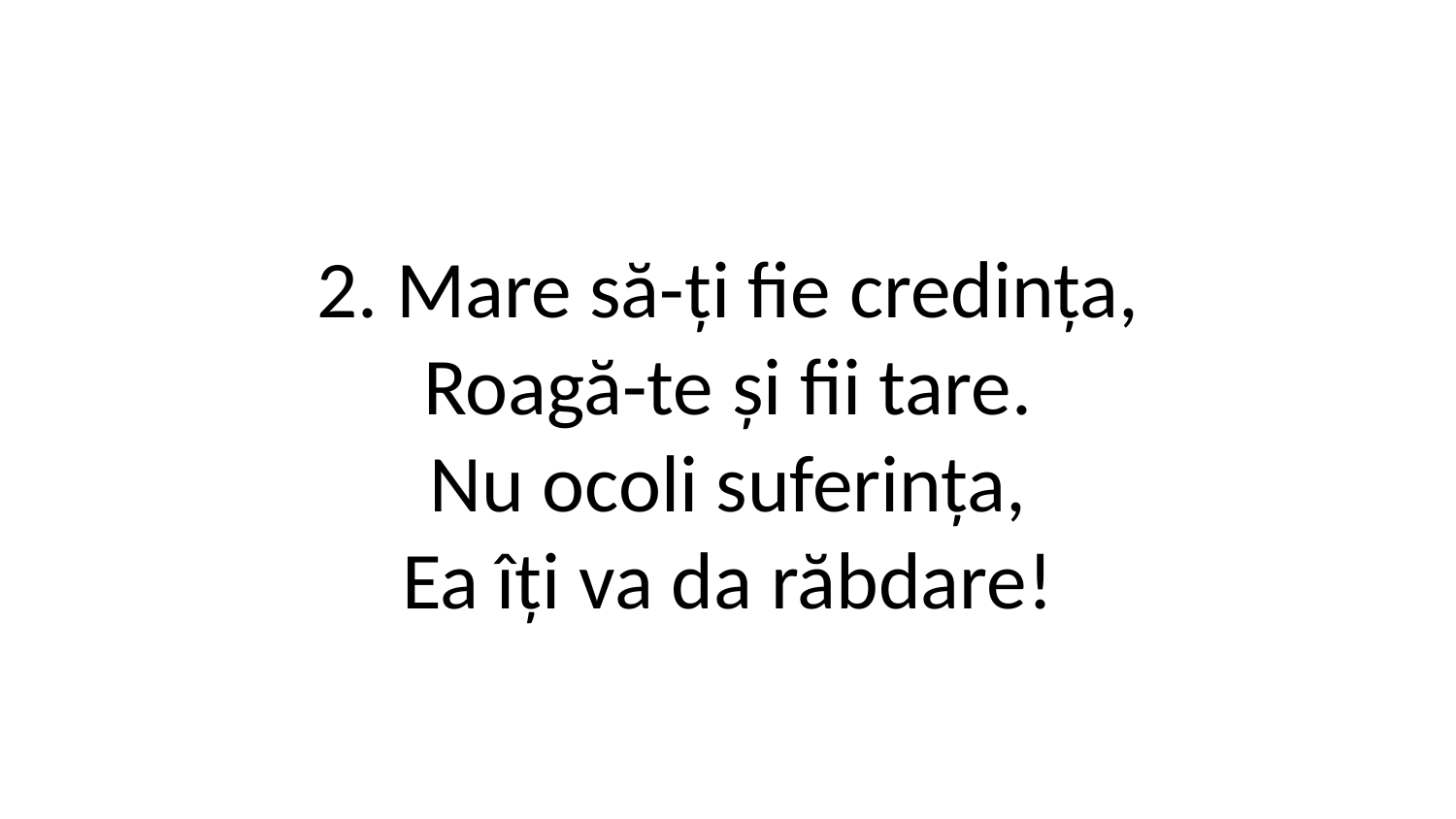

2. Mare să-ți fie credința,
Roagă-te și fii tare.
Nu ocoli suferința,
Ea îți va da răbdare!